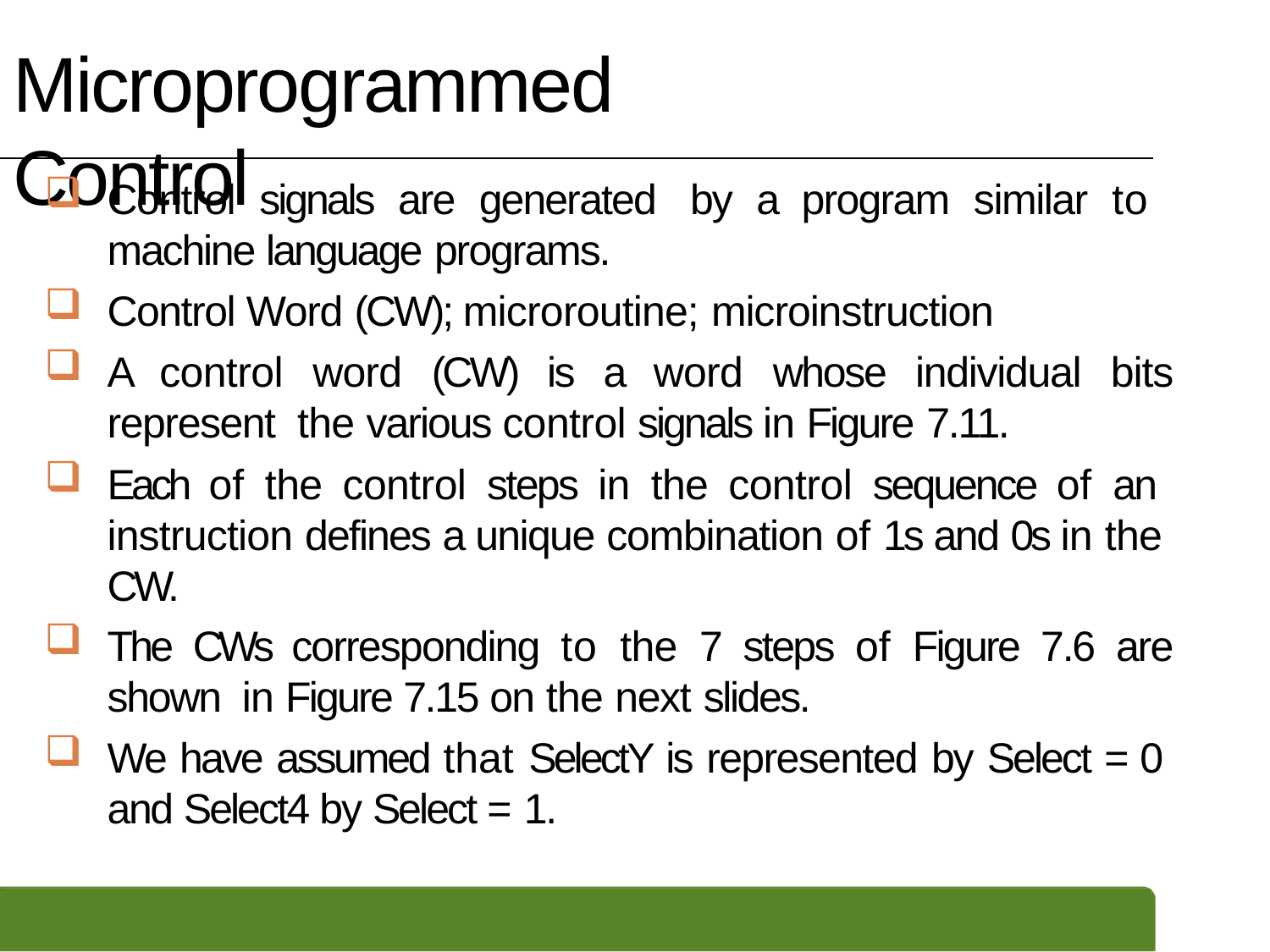

# Microprogrammed Control

Control signals are generated by a program similar to  machine language programs.
Control Word (CW); microroutine; microinstruction
A control word (CW) is a word whose individual bits represent  the various control signals in Figure 7.11.
Each of the control steps in the control sequence of an  instruction defines a unique combination of 1s and 0s in the  CW.
The CWs corresponding to the 7 steps of Figure 7.6 are shown  in Figure 7.15 on the next slides.
We have assumed that SelectY is represented by Select = 0  and Select4 by Select = 1.